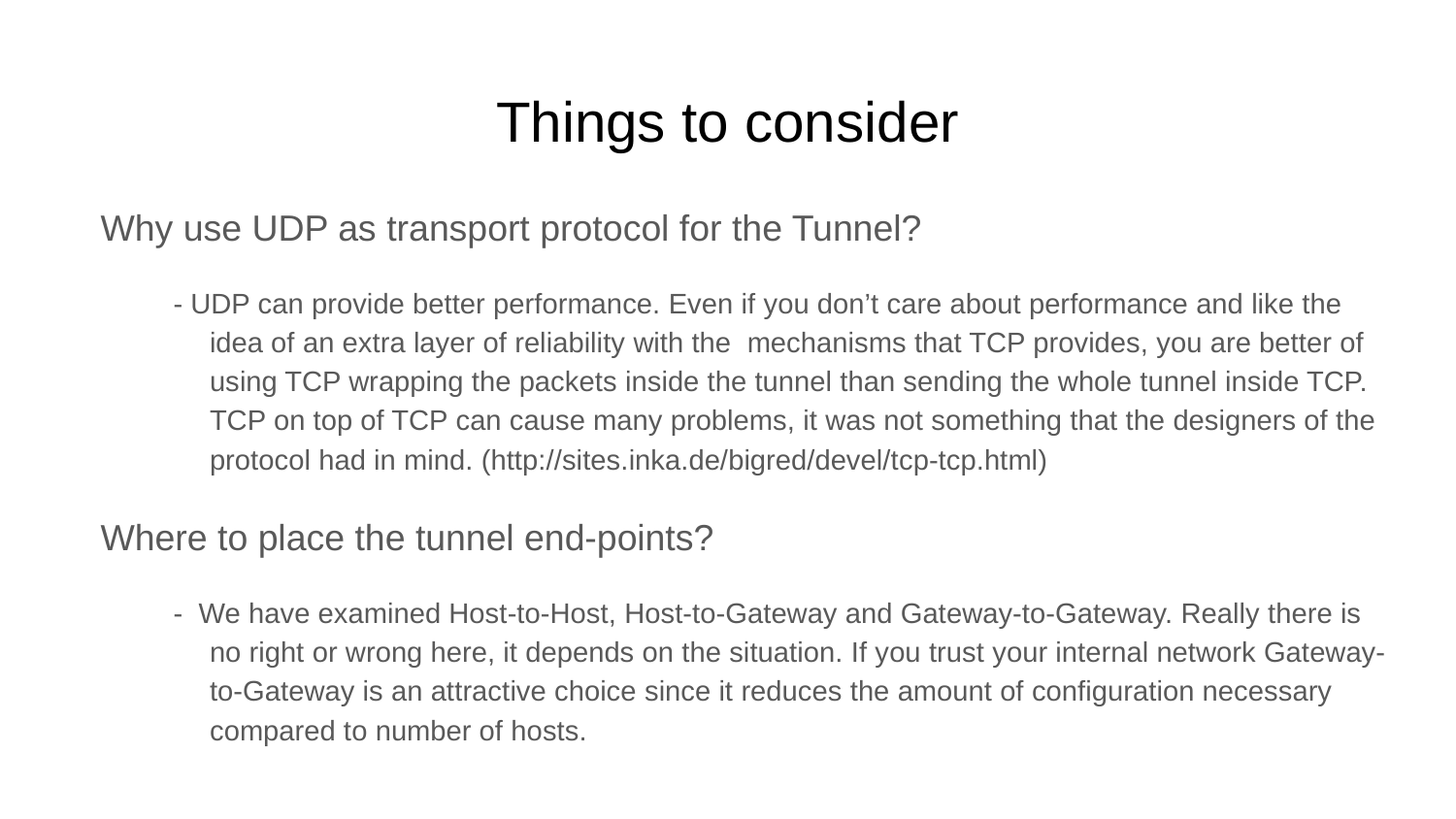

# Things to consider
Why use UDP as transport protocol for the Tunnel?
- UDP can provide better performance. Even if you don’t care about performance and like the idea of an extra layer of reliability with the  mechanisms that TCP provides, you are better of using TCP wrapping the packets inside the tunnel than sending the whole tunnel inside TCP. TCP on top of TCP can cause many problems, it was not something that the designers of the protocol had in mind. (http://sites.inka.de/bigred/devel/tcp-tcp.html)
Where to place the tunnel end-points?
-  We have examined Host-to-Host, Host-to-Gateway and Gateway-to-Gateway. Really there is no right or wrong here, it depends on the situation. If you trust your internal network Gateway-to-Gateway is an attractive choice since it reduces the amount of configuration necessary compared to number of hosts.